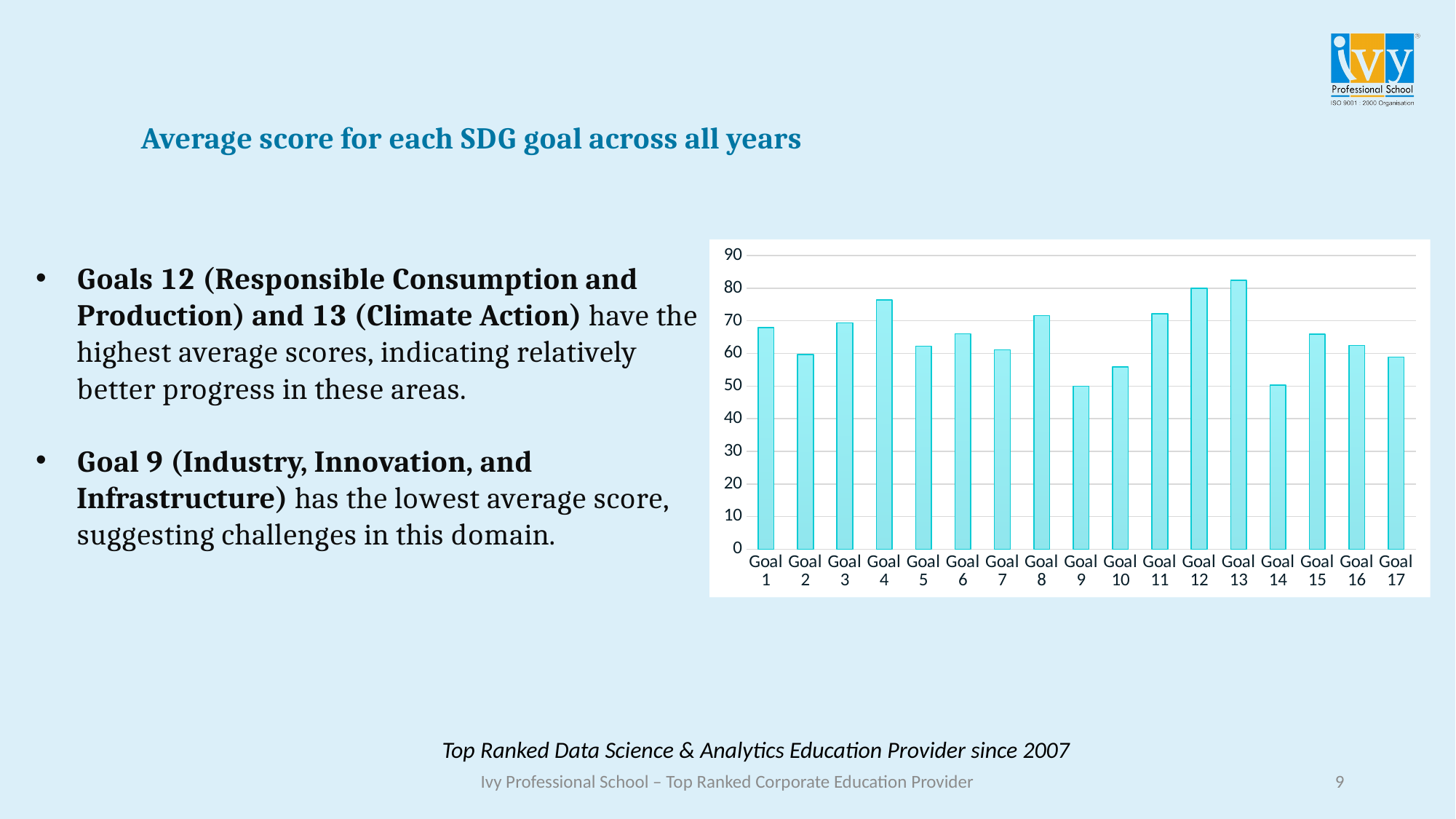

Average score for each SDG goal across all years

### Chart

| Category | average_score |
|---|---|
| Goal 1 | 67.8889 |
| Goal 2 | 59.6411 |
| Goal 3 | 69.4278 |
| Goal 4 | 76.3533 |
| Goal 5 | 62.2689 |
| Goal 6 | 66.0878 |
| Goal 7 | 61.0889 |
| Goal 8 | 71.56 |
| Goal 9 | 49.9944 |
| Goal 10 | 55.8689 |
| Goal 11 | 72.1289 |
| Goal 12 | 79.9278 |
| Goal 13 | 82.48 |
| Goal 14 | 50.31 |
| Goal 15 | 65.8767 |
| Goal 16 | 62.45 |
| Goal 17 | 58.88 |
Goals 12 (Responsible Consumption and Production) and 13 (Climate Action) have the highest average scores, indicating relatively better progress in these areas.

Goal 9 (Industry, Innovation, and Infrastructure) has the lowest average score, suggesting challenges in this domain.

Top Ranked Data Science & Analytics Education Provider since 2007

9